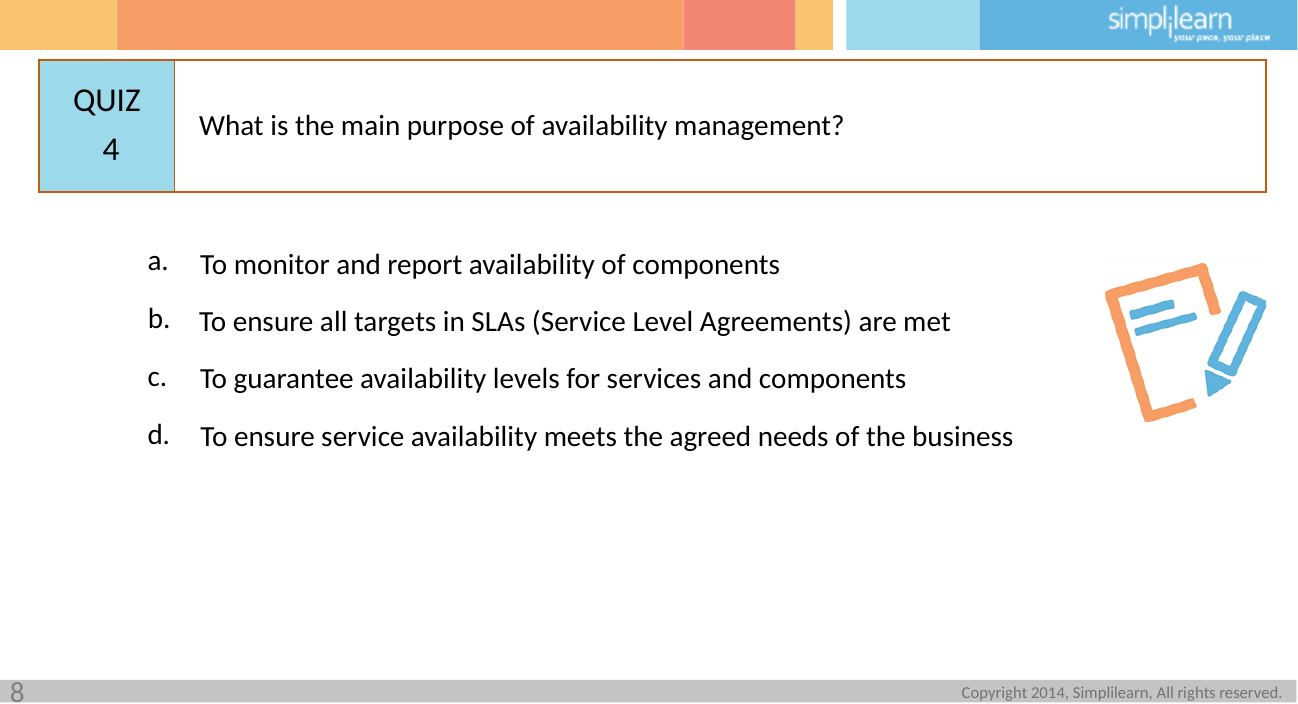

What is the main purpose of availability management?
4
To monitor and report availability of components
To ensure all targets in SLAs (Service Level Agreements) are met
To guarantee availability levels for services and components
To ensure service availability meets the agreed needs of the business